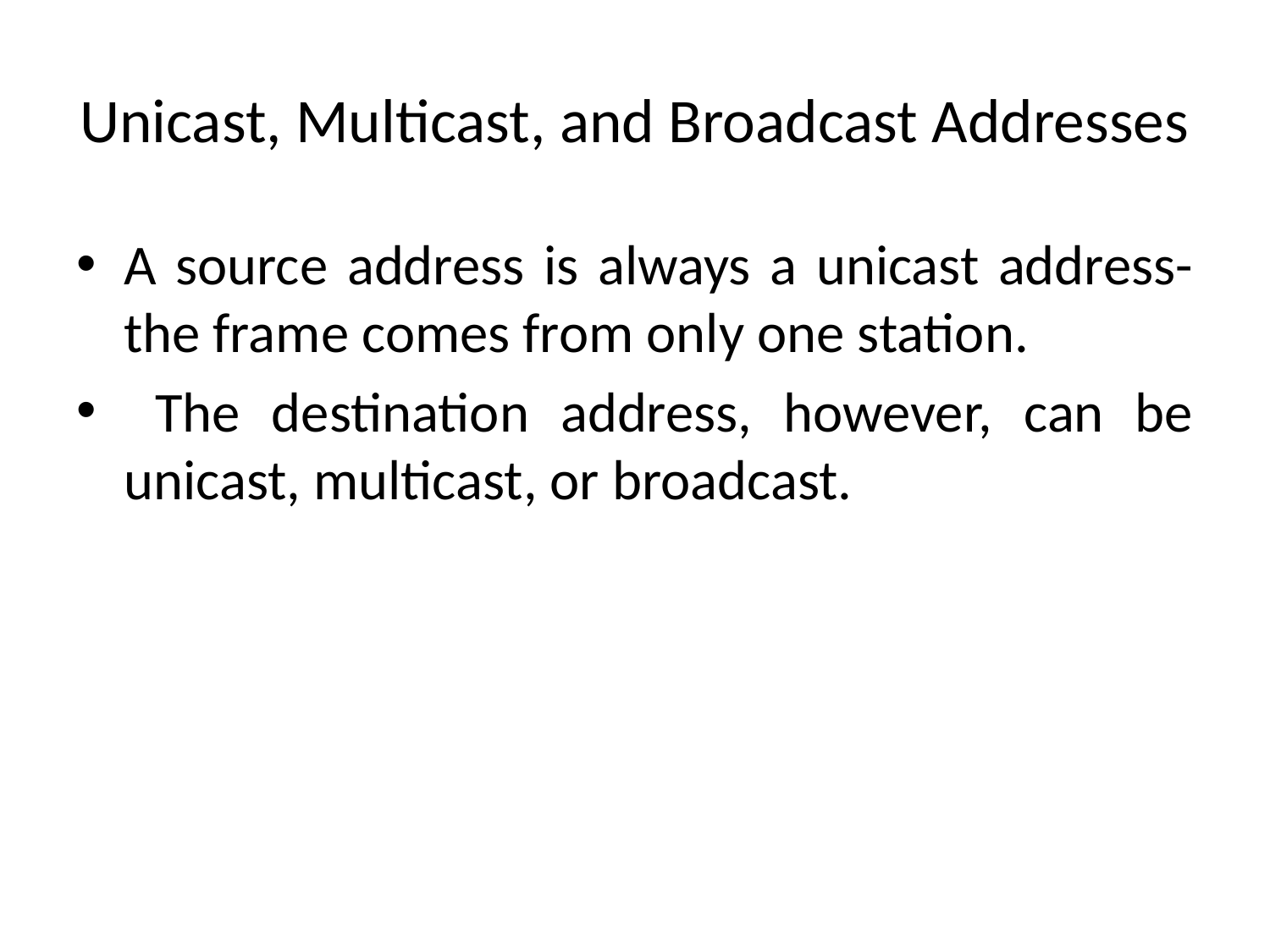

# Unicast, Multicast, and Broadcast Addresses
A source address is always a unicast address-the frame comes from only one station.
 The destination address, however, can be unicast, multicast, or broadcast.